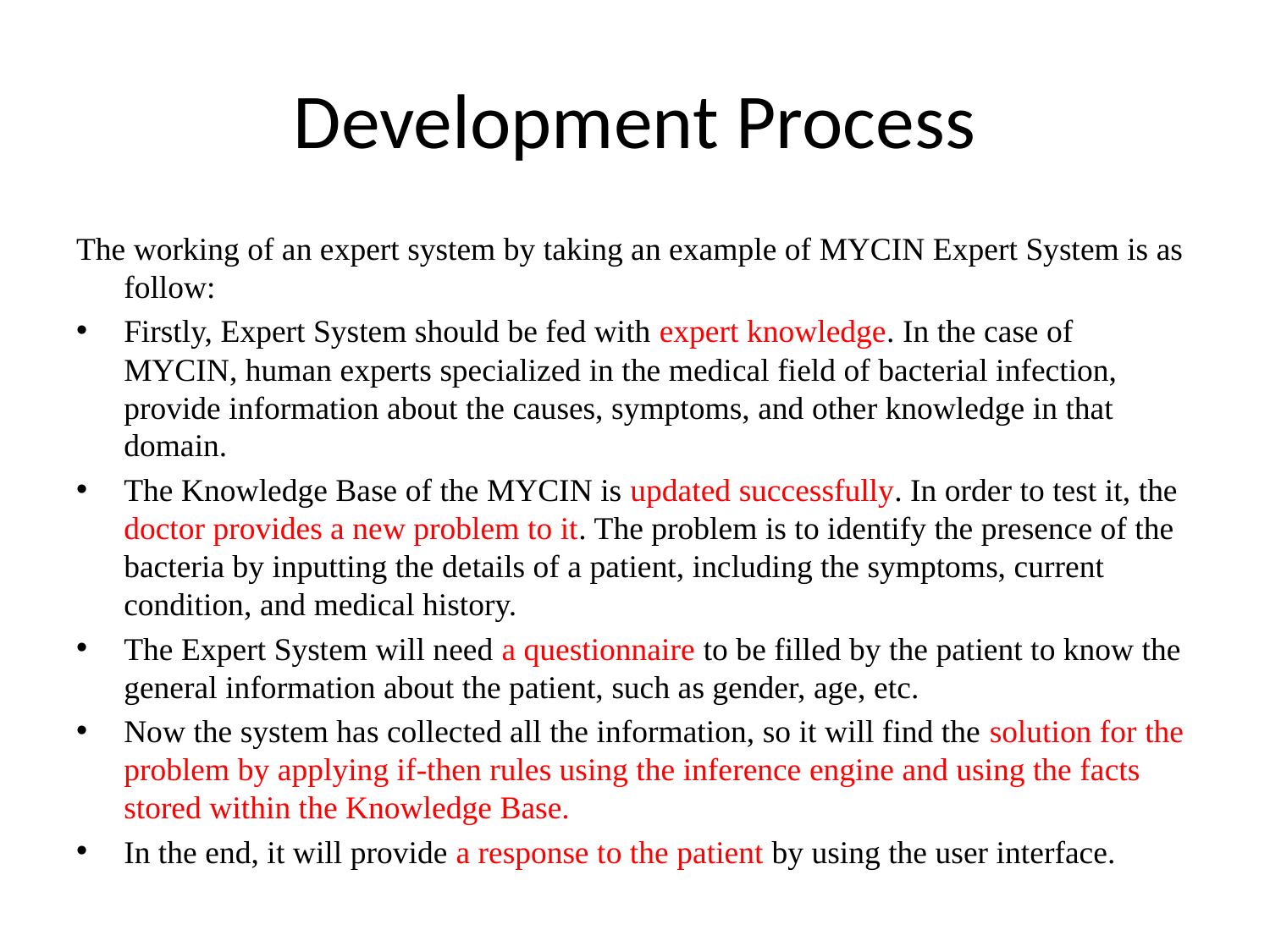

# Development Process
The working of an expert system by taking an example of MYCIN Expert System is as follow:
Firstly, Expert System should be fed with expert knowledge. In the case of MYCIN, human experts specialized in the medical field of bacterial infection, provide information about the causes, symptoms, and other knowledge in that domain.
The Knowledge Base of the MYCIN is updated successfully. In order to test it, the doctor provides a new problem to it. The problem is to identify the presence of the bacteria by inputting the details of a patient, including the symptoms, current condition, and medical history.
The Expert System will need a questionnaire to be filled by the patient to know the general information about the patient, such as gender, age, etc.
Now the system has collected all the information, so it will find the solution for the problem by applying if-then rules using the inference engine and using the facts stored within the Knowledge Base.
In the end, it will provide a response to the patient by using the user interface.